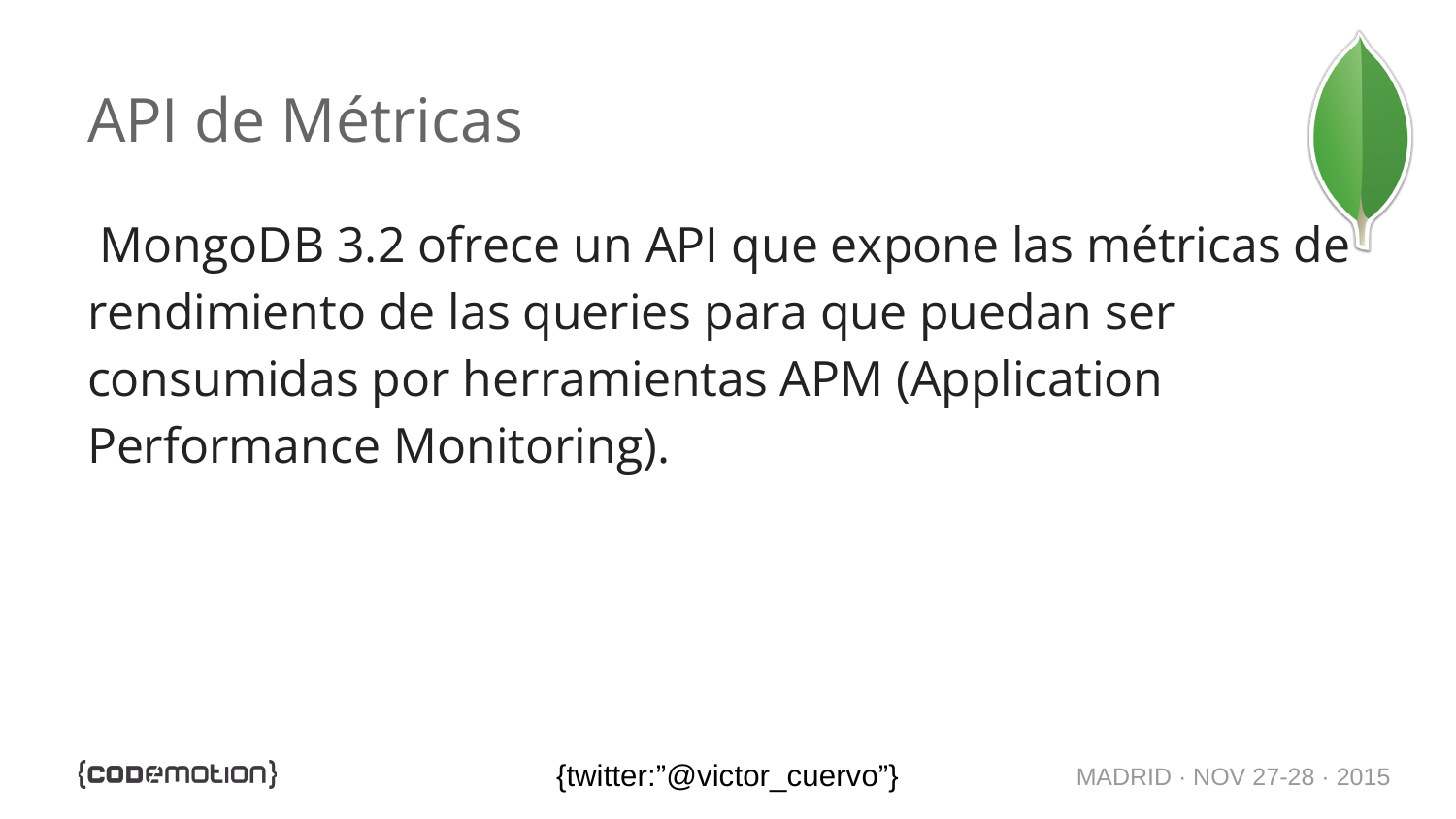

# API de Métricas
MongoDB 3.2 ofrece un API que expone las métricas de rendimiento de las queries para que puedan ser consumidas por herramientas APM (Application Performance Monitoring).